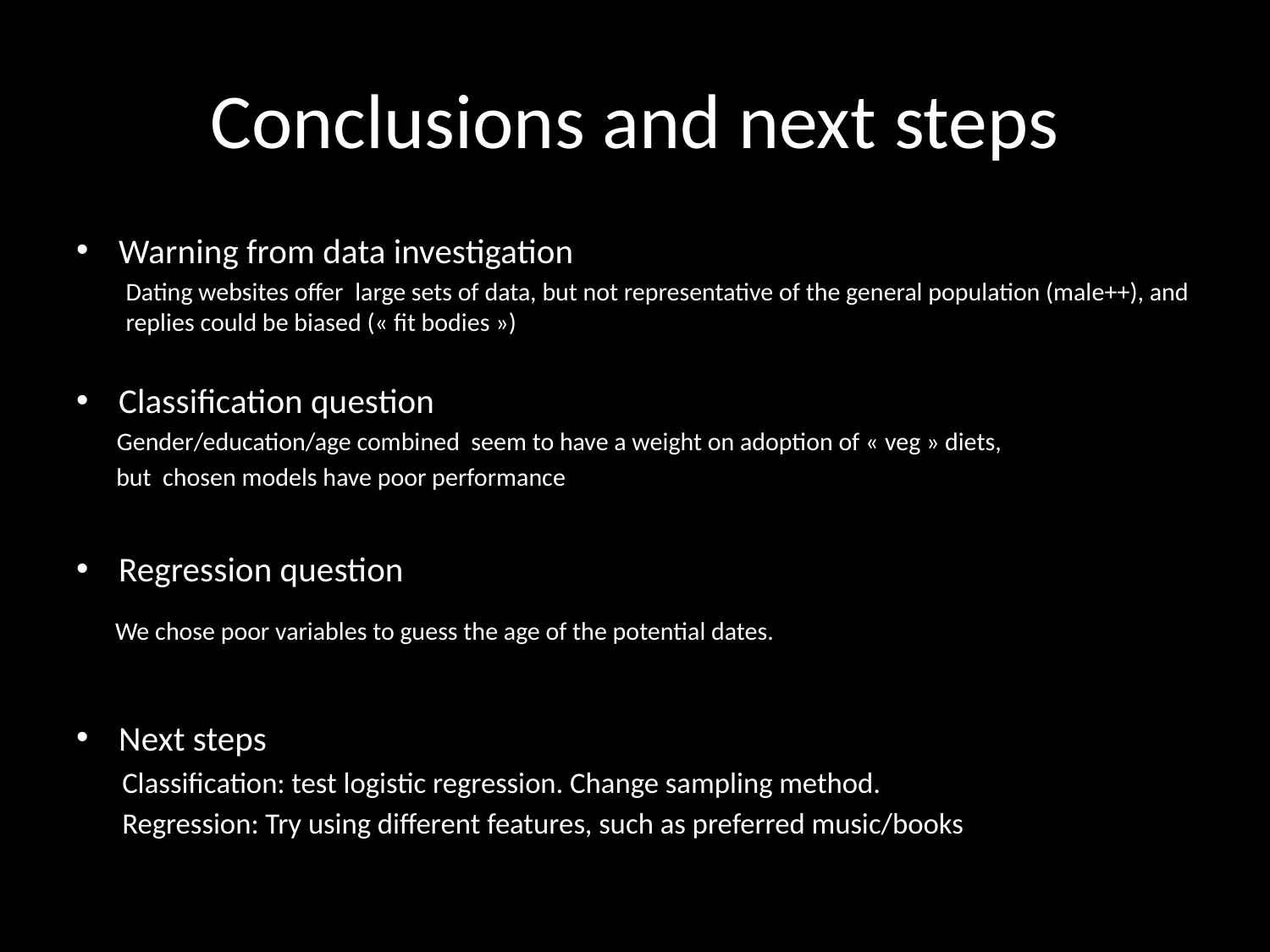

# Conclusions and next steps
Warning from data investigation
Dating websites offer  large sets of data, but not representative of the general population (male++), and replies could be biased (« fit bodies »)

Classification question
            Gender/education/age combined  seem to have a weight on adoption of « veg » diets,
       but  chosen models have poor performance

Regression question
    We chose poor variables to guess the age of the potential dates.

Next steps
       Classification: test logistic regression. Change sampling method.
       Regression: Try using different features, such as preferred music/books